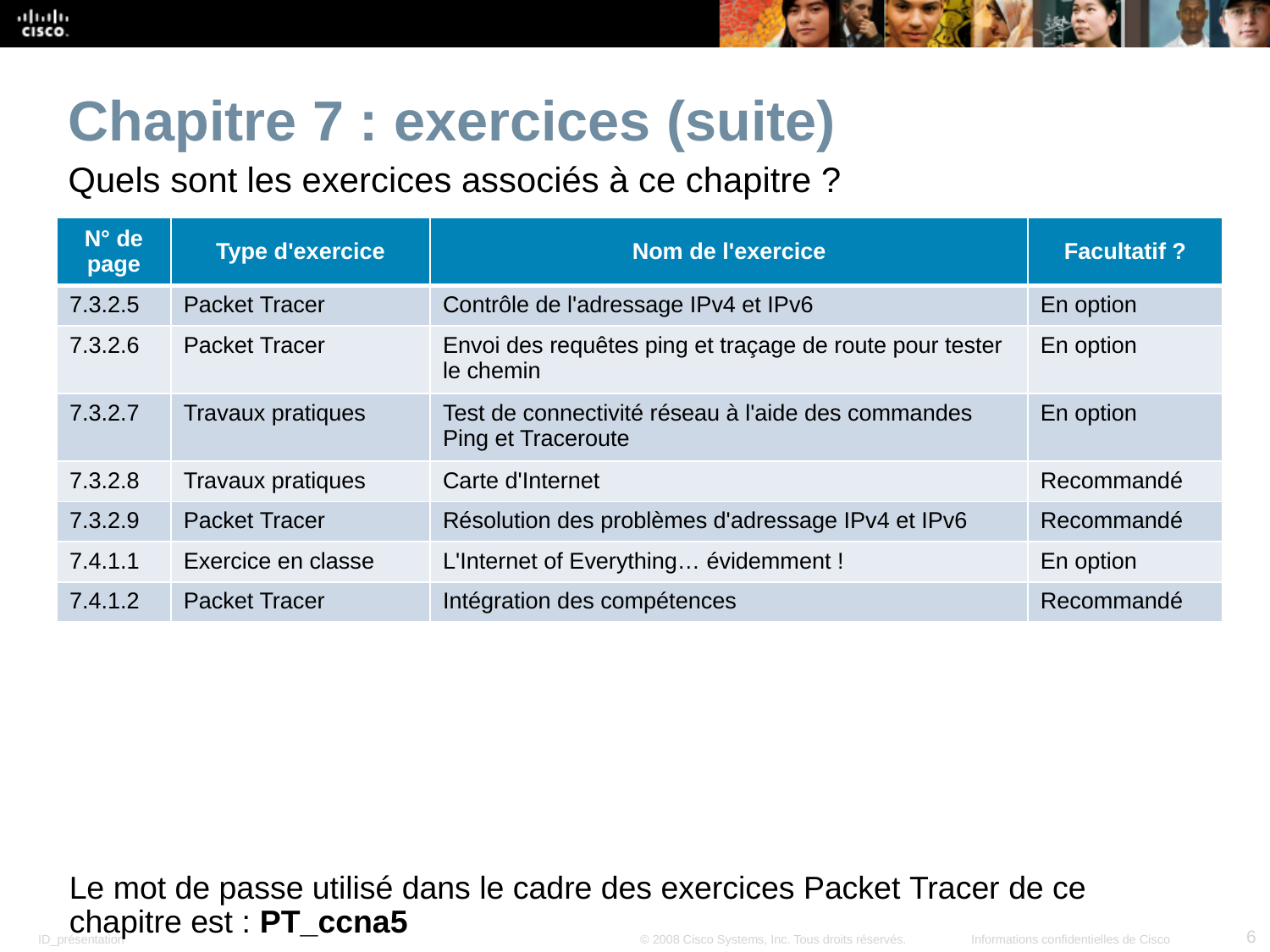

Chapitre 7 : exercices (suite)
Quels sont les exercices associés à ce chapitre ?

| N° de page | Type d'exercice | Nom de l'exercice | Facultatif ? |
| --- | --- | --- | --- |
| 7.3.2.5 | Packet Tracer | Contrôle de l'adressage IPv4 et IPv6 | En option |
| 7.3.2.6 | Packet Tracer | Envoi des requêtes ping et traçage de route pour tester le chemin | En option |
| 7.3.2.7 | Travaux pratiques | Test de connectivité réseau à l'aide des commandes Ping et Traceroute | En option |
| 7.3.2.8 | Travaux pratiques | Carte d'Internet | Recommandé |
| 7.3.2.9 | Packet Tracer | Résolution des problèmes d'adressage IPv4 et IPv6 | Recommandé |
| 7.4.1.1 | Exercice en classe | L'Internet of Everything… évidemment ! | En option |
| 7.4.1.2 | Packet Tracer | Intégration des compétences | Recommandé |
Le mot de passe utilisé dans le cadre des exercices Packet Tracer de ce chapitre est : PT_ccna5